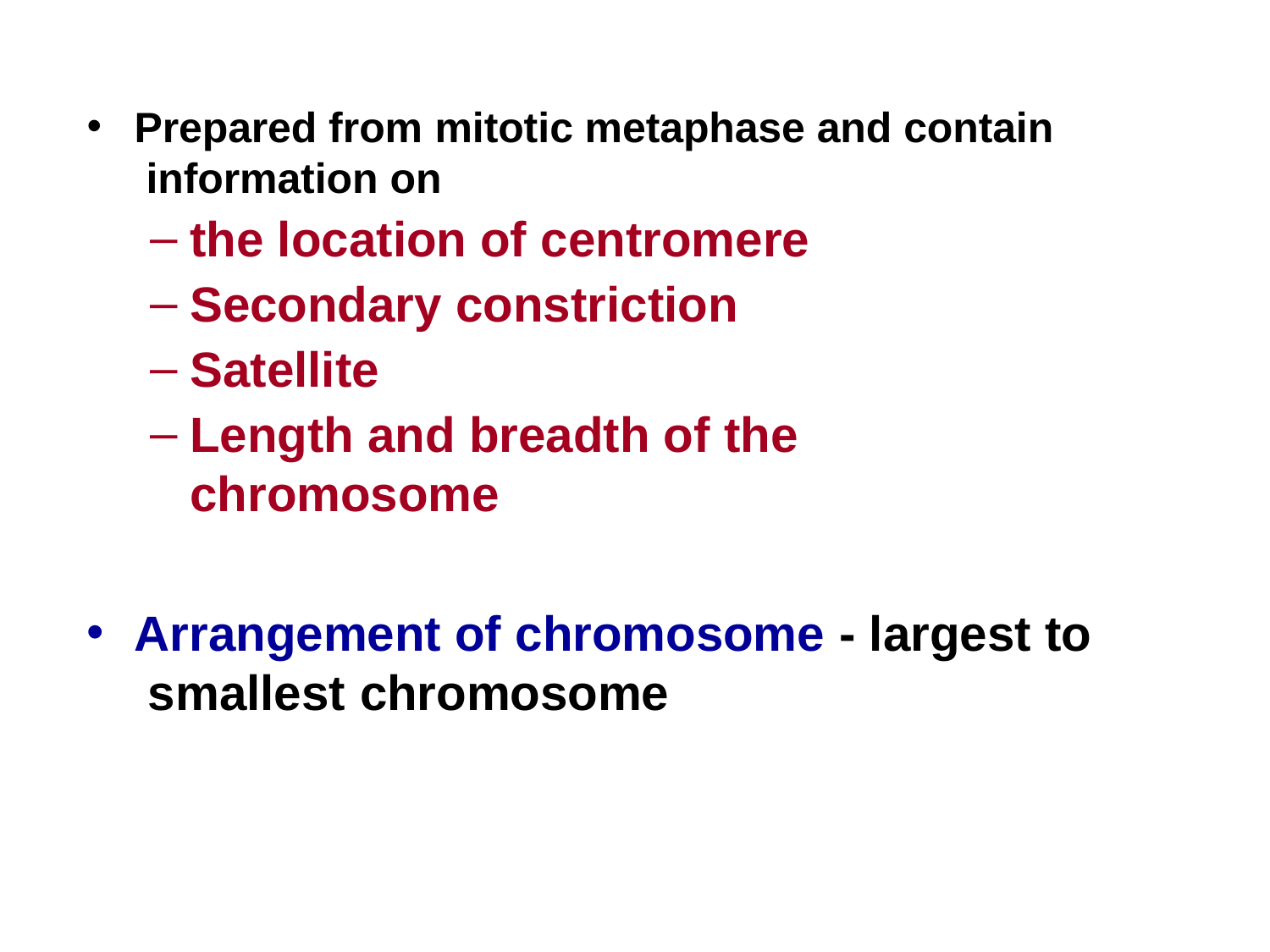

Prepared from mitotic metaphase and contain  information on
the location of centromere
Secondary constriction
Satellite
Length and breadth of the chromosome

Arrangement of chromosome - largest to  smallest chromosome